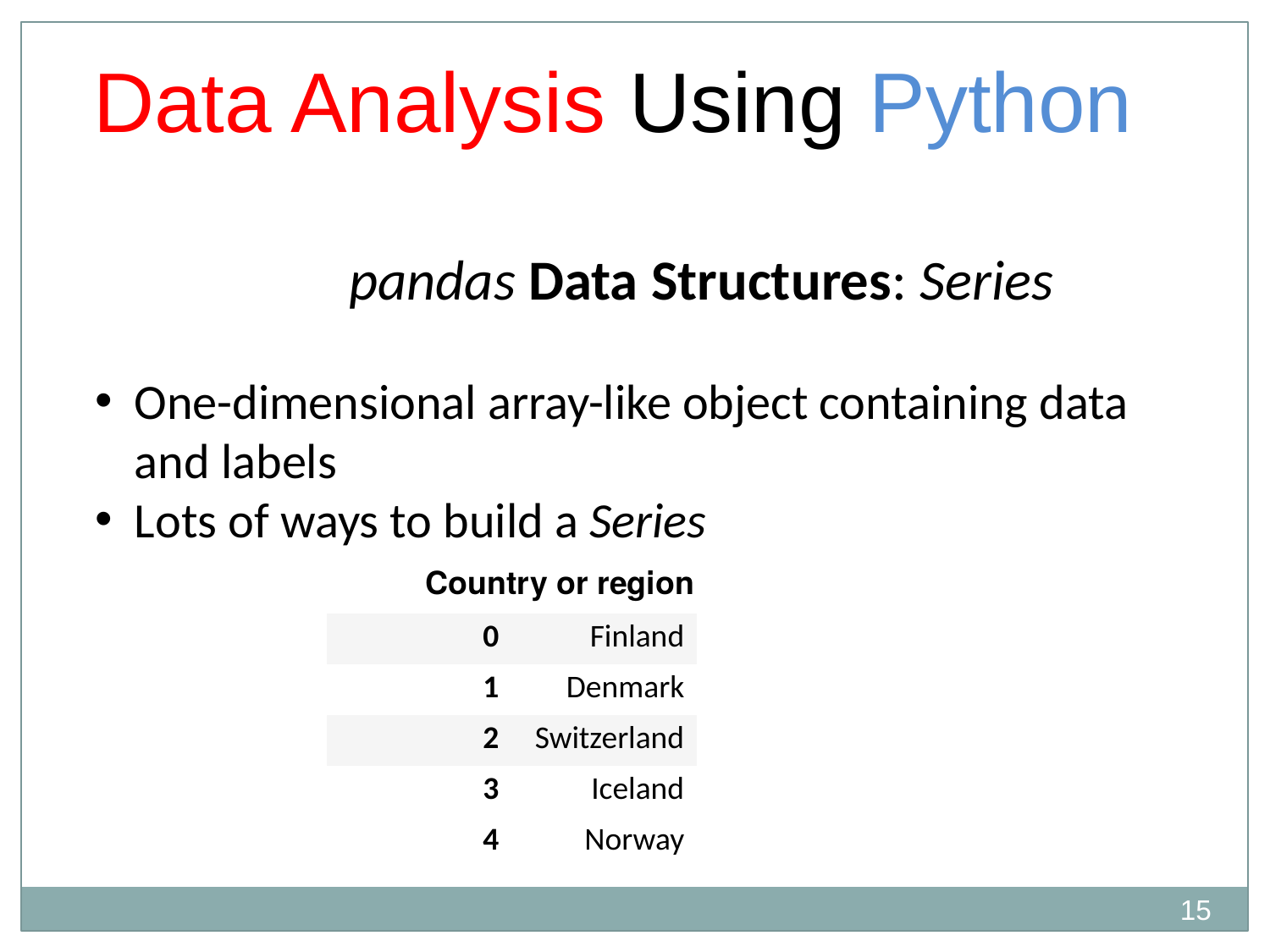

# Data Analysis Using Python
 		pandas Data Structures: Series

One-dimensional array-like object containing data and labels
Lots of ways to build a Series
Country or region
| 0 | Finland |
| --- | --- |
| 1 | Denmark |
| 2 | Switzerland |
| 3 | Iceland |
| 4 | Norway |
15